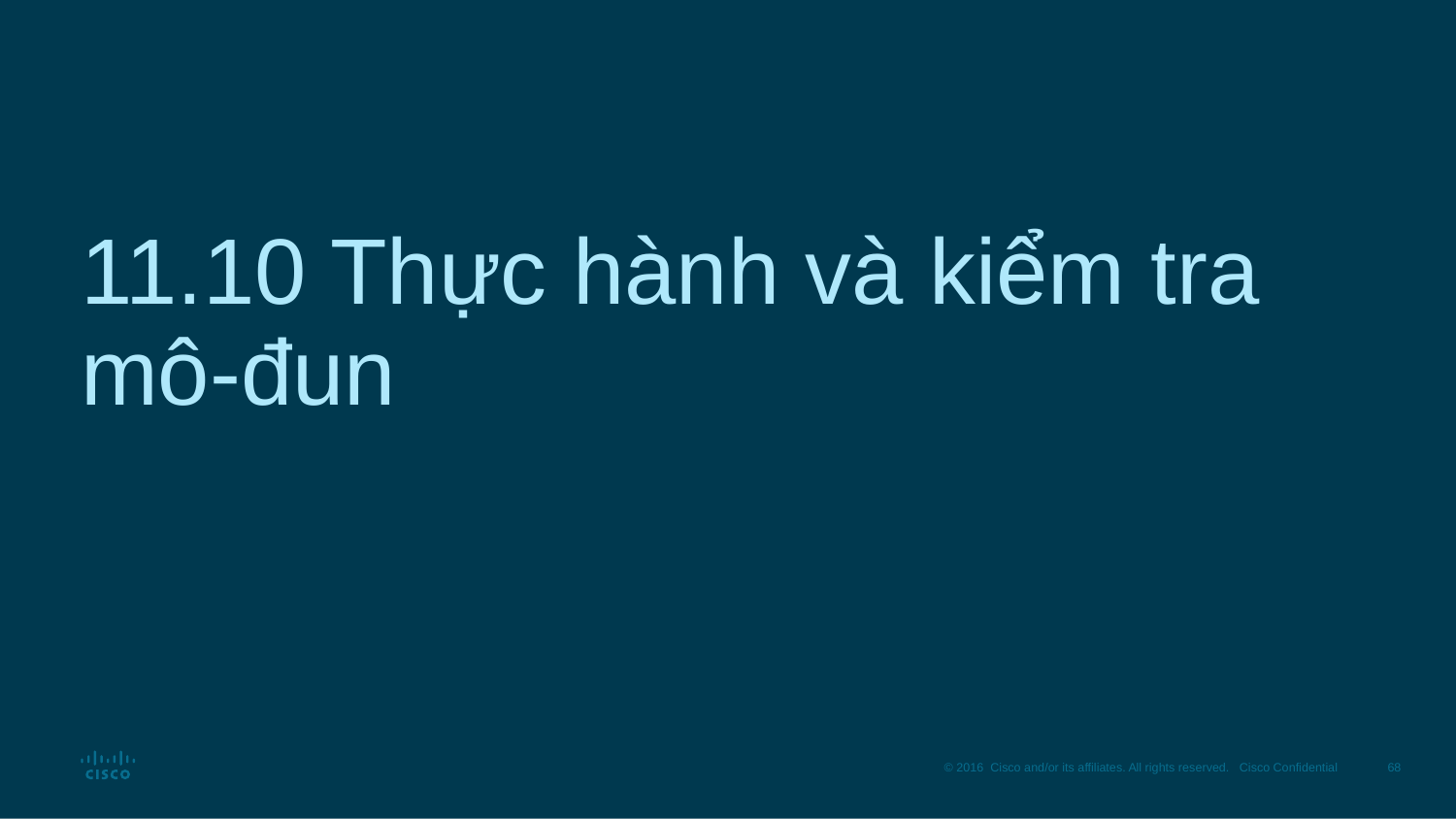

# 11.10 Thực hành và kiểm tra mô-đun